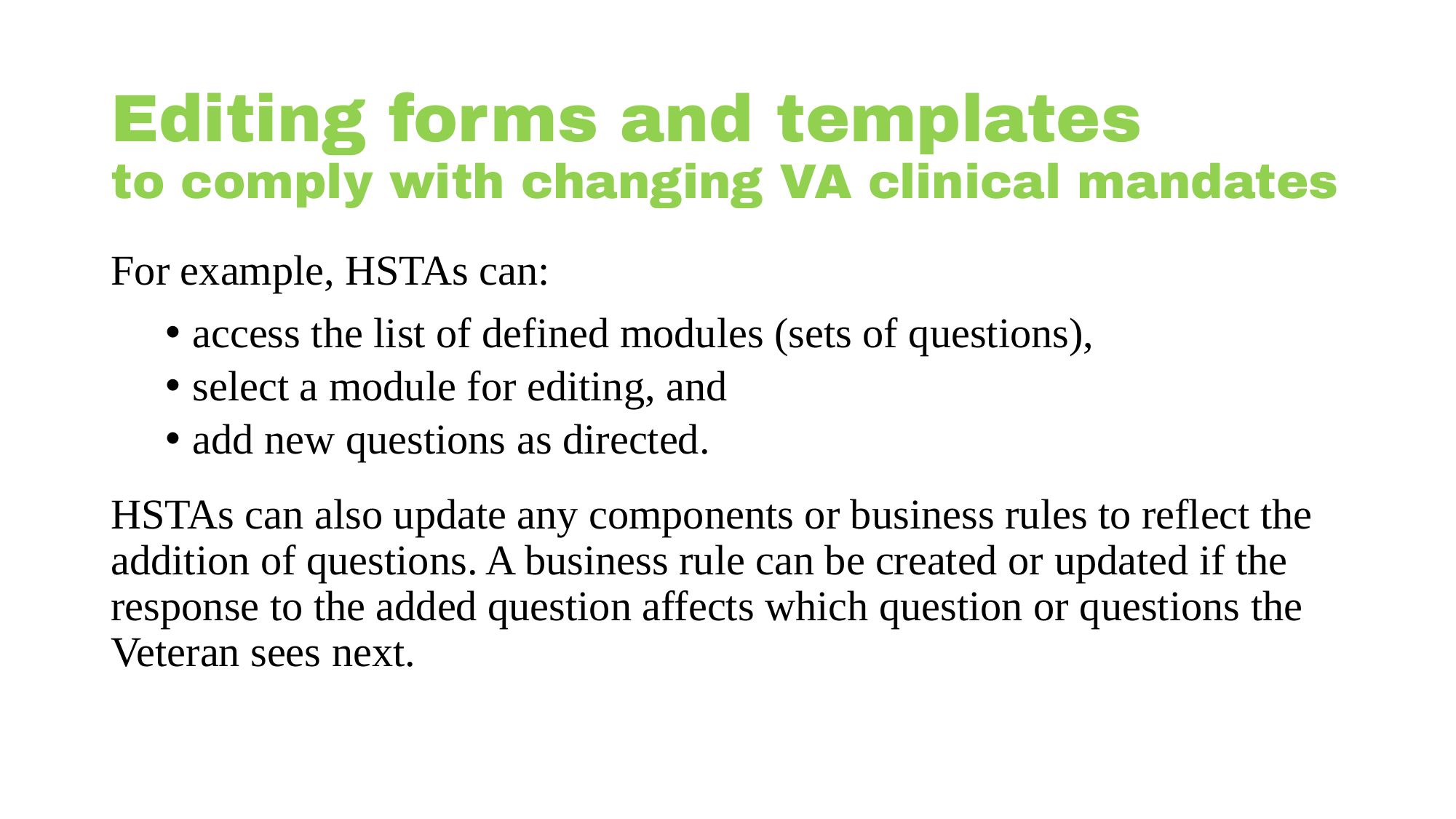

# Editing forms and templates to comply with changing VA clinical mandates
For example, HSTAs can:
access the list of defined modules (sets of questions),
select a module for editing, and
add new questions as directed.
HSTAs can also update any components or business rules to reflect the addition of questions. A business rule can be created or updated if the response to the added question affects which question or questions the Veteran sees next.